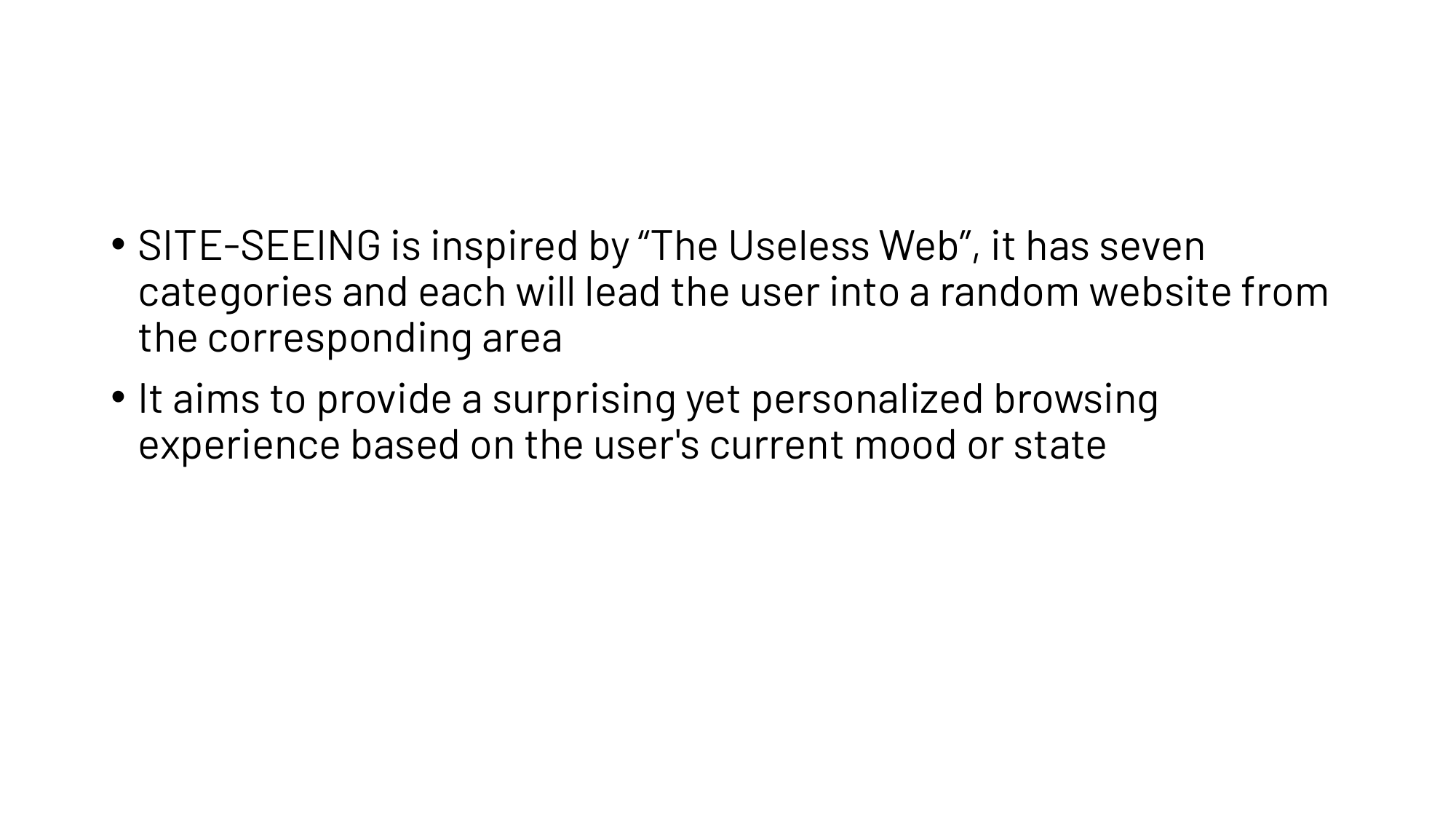

#
SITE-SEEING is inspired by “The Useless Web”, it has seven categories and each will lead the user into a random website from the corresponding area
It aims to provide a surprising yet personalized browsing experience based on the user's current mood or state